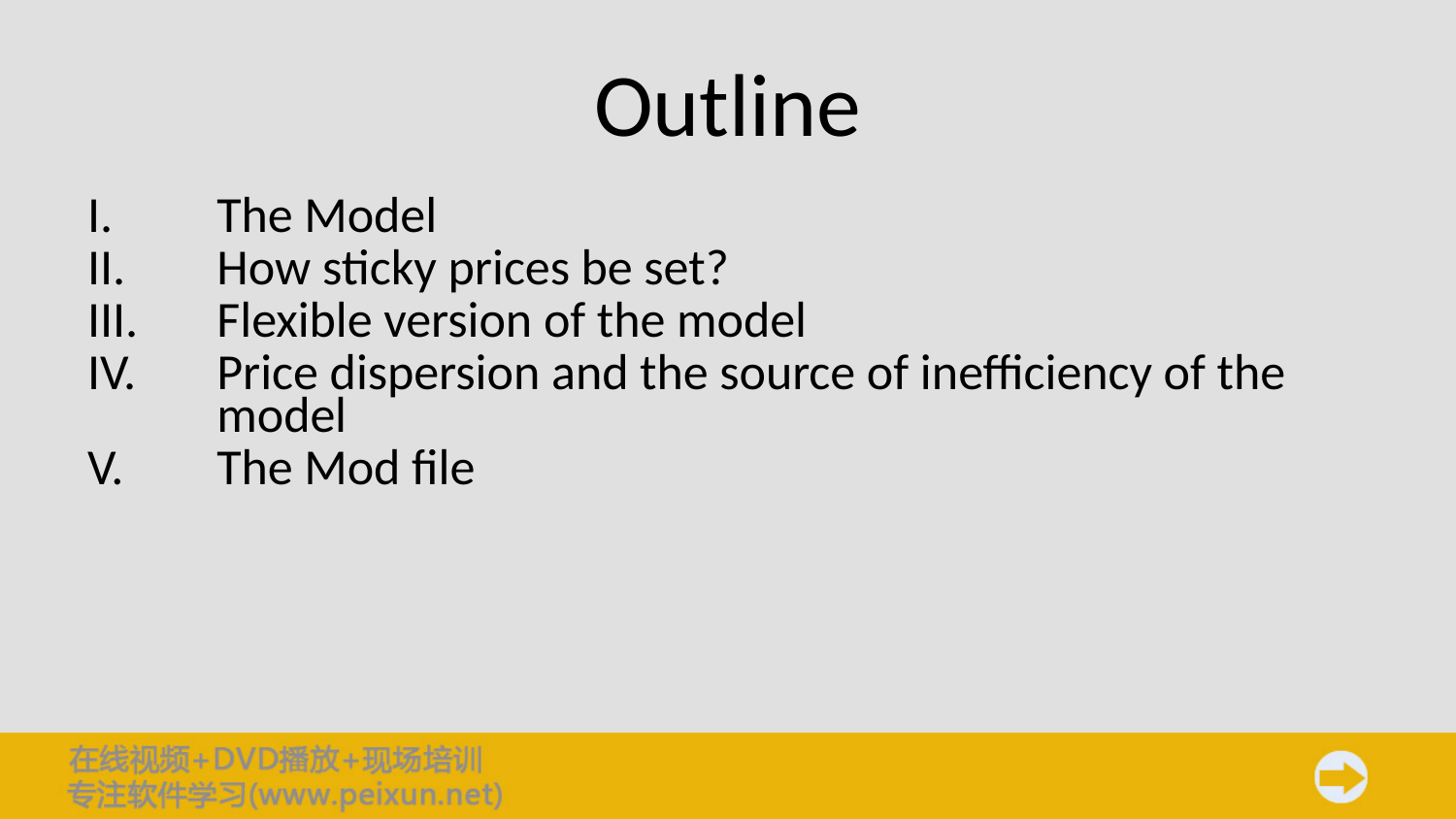

# Outline
The Model
How sticky prices be set?
Flexible version of the model
Price dispersion and the source of inefficiency of the model
The Mod file